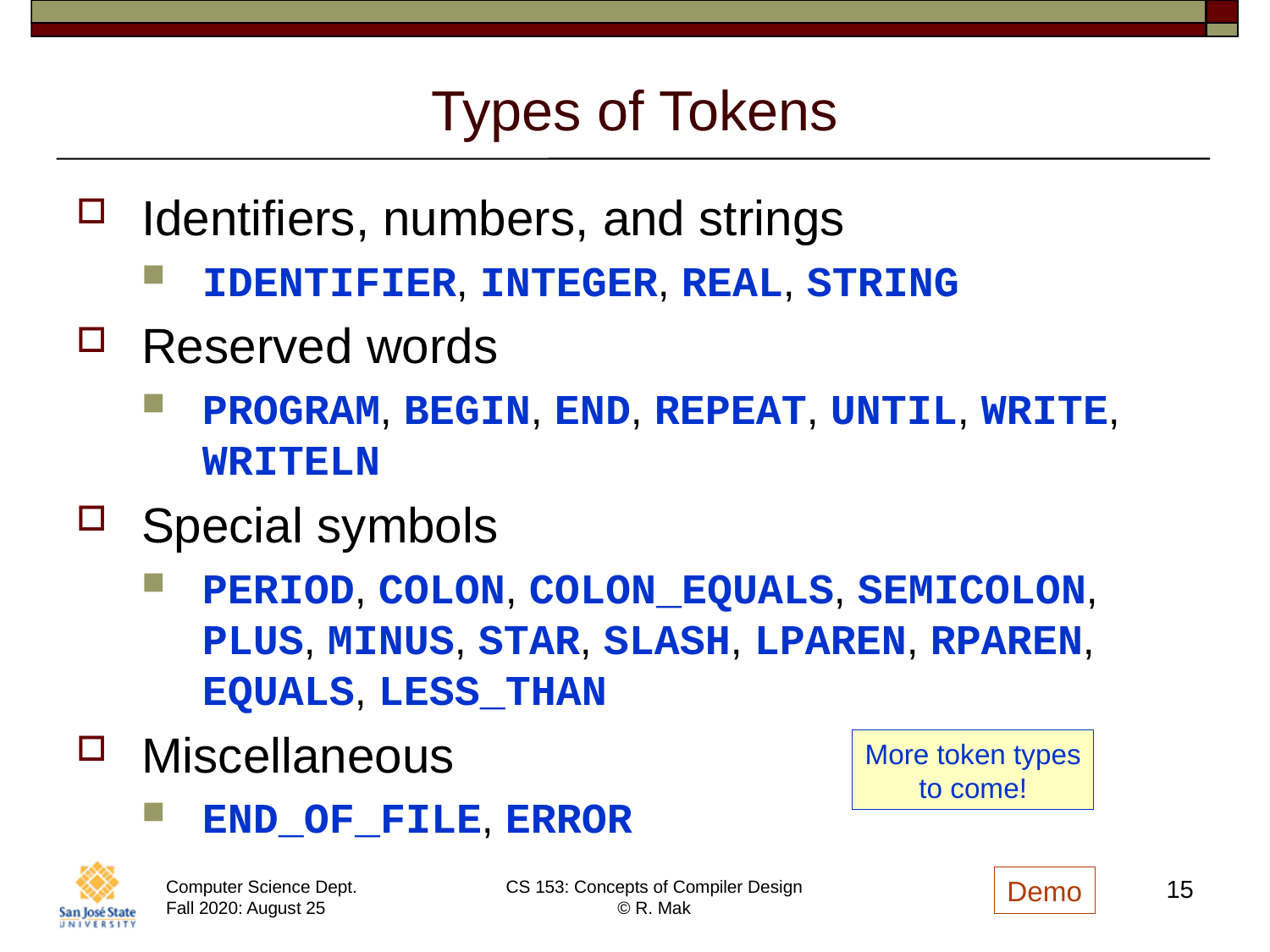

# Types of Tokens
Identifiers, numbers, and strings
IDENTIFIER, INTEGER, REAL, STRING
Reserved words
PROGRAM, BEGIN, END, REPEAT, UNTIL, WRITE, WRITELN
Special symbols
PERIOD, COLON, COLON_EQUALS, SEMICOLON, PLUS, MINUS, STAR, SLASH, LPAREN, RPAREN, EQUALS, LESS_THAN
Miscellaneous
END_OF_FILE, ERROR
More token types
to come!
Demo
15